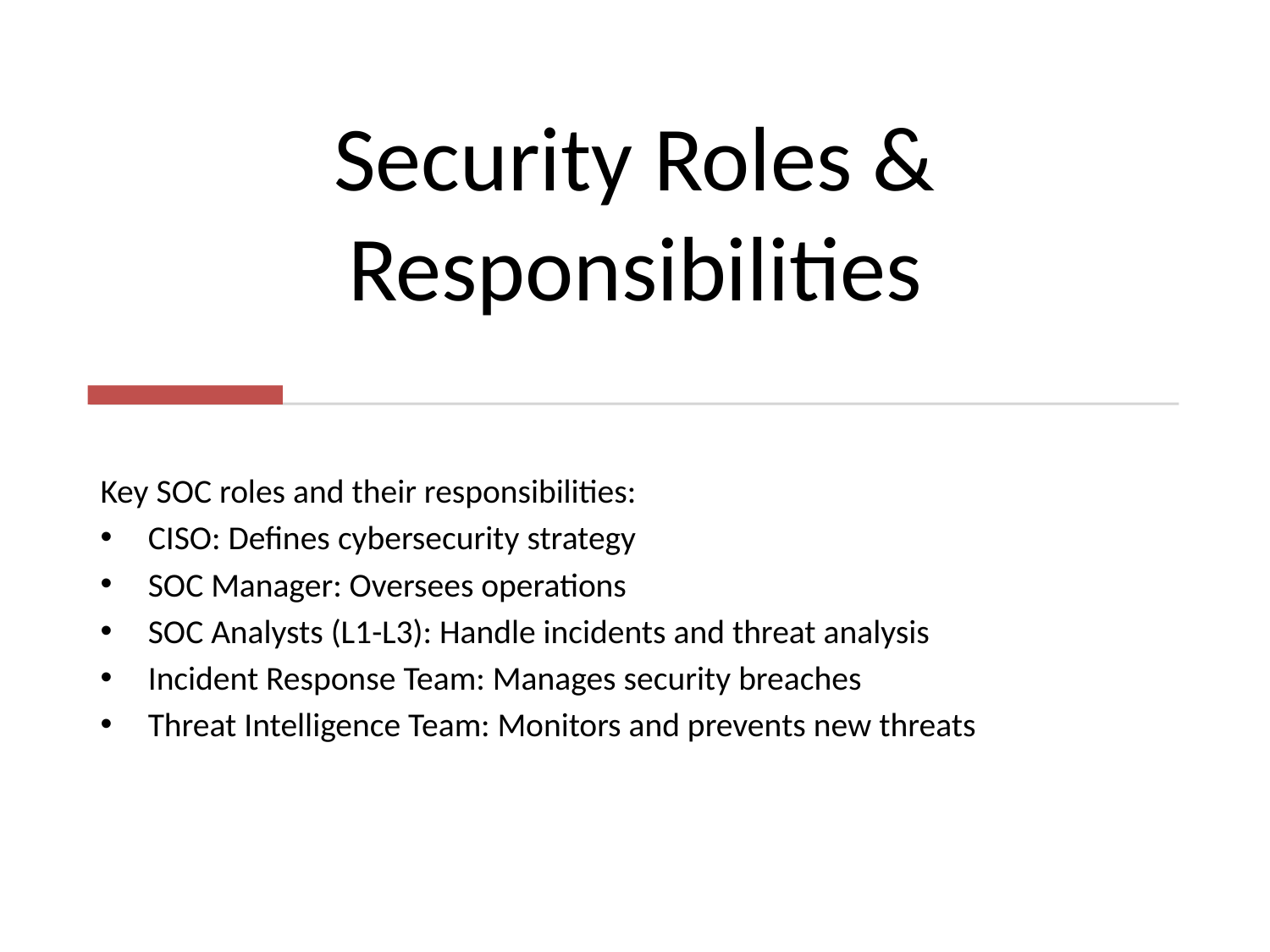

# Security Roles & Responsibilities

Key SOC roles and their responsibilities:
CISO: Defines cybersecurity strategy
SOC Manager: Oversees operations
SOC Analysts (L1-L3): Handle incidents and threat analysis
Incident Response Team: Manages security breaches
Threat Intelligence Team: Monitors and prevents new threats